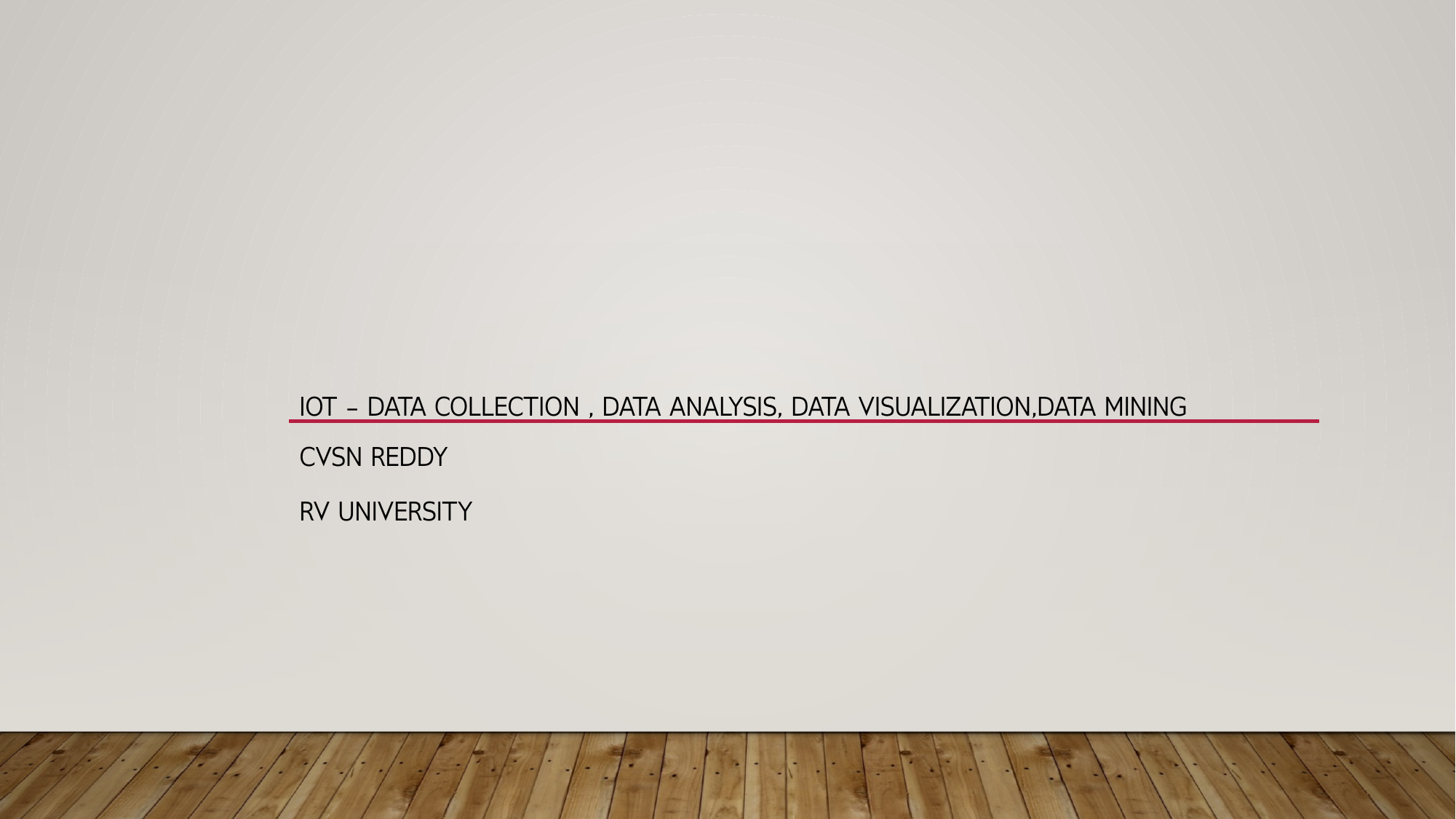

# IOT – Data Collection , data Analysis, data Visualization,Data Mining
CVSN REDDY
RV University